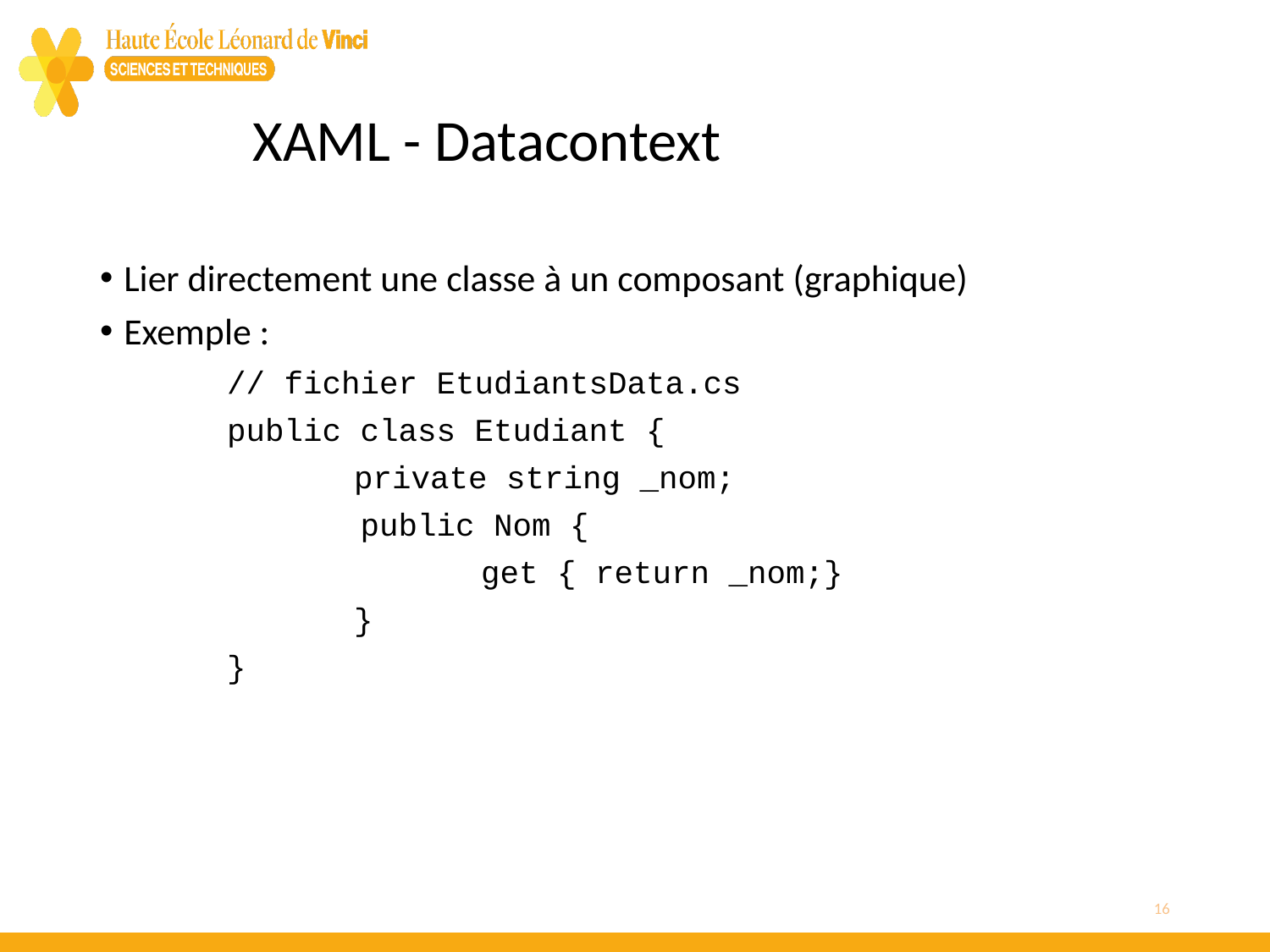

# XAML - Datacontext
Lier directement une classe à un composant (graphique)
Exemple :
	// fichier EtudiantsData.cs
	public class Etudiant {
      		private string _nom;
	       public Nom {
			get { return _nom;}
		}
	}

16